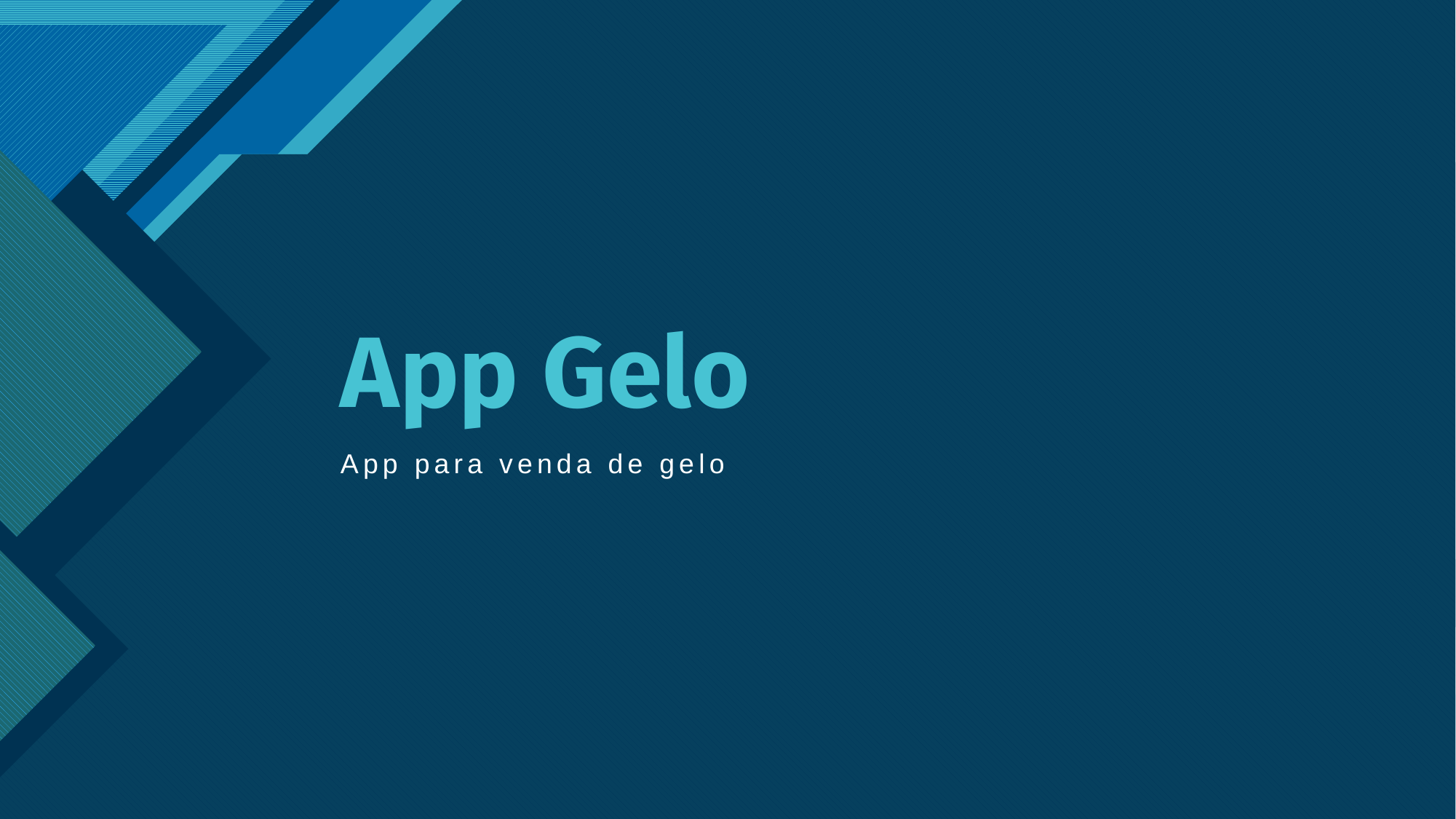

# App Gelo
App para venda de gelo